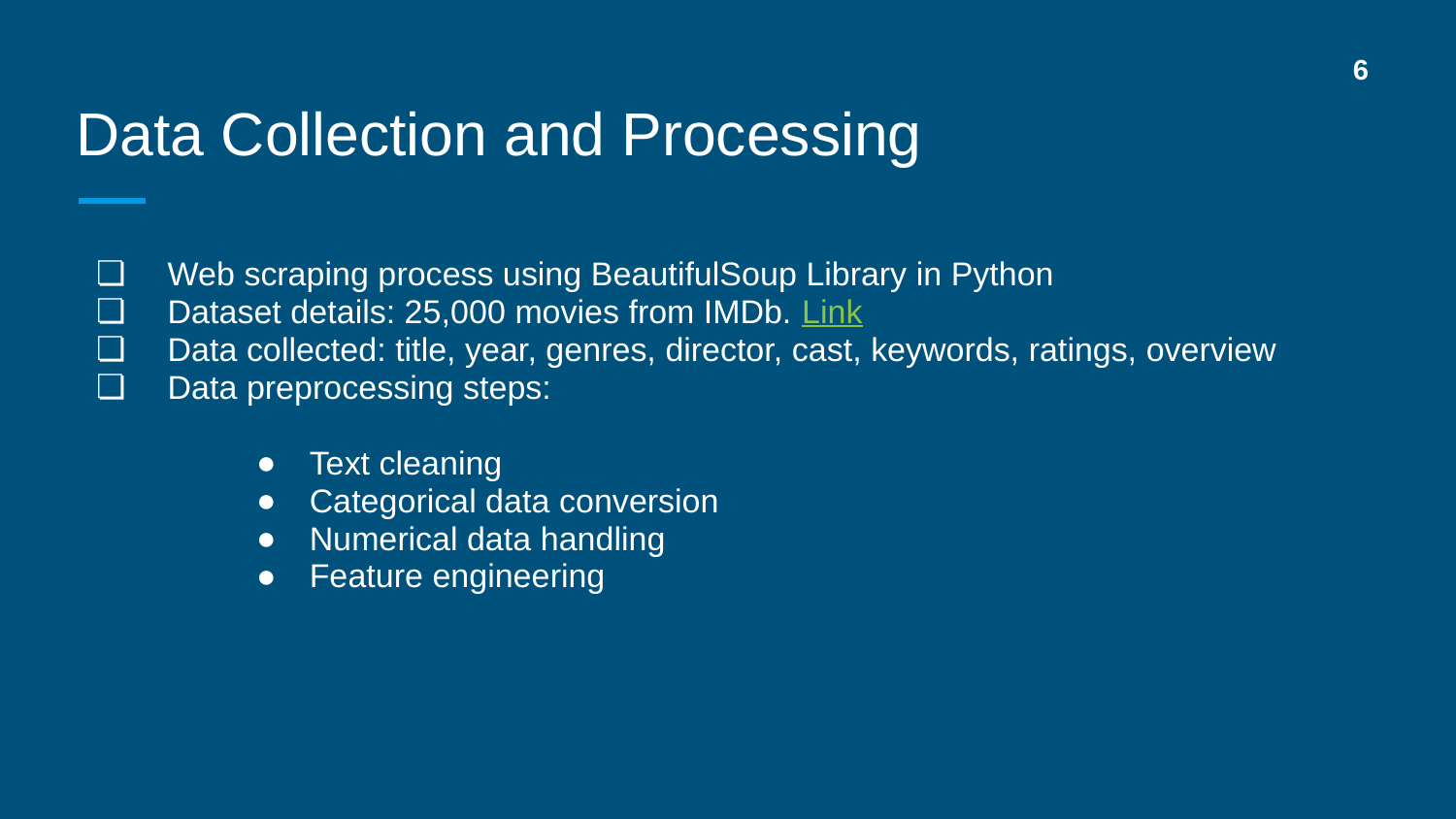

6
# Data Collection and Processing
  Web scraping process using BeautifulSoup Library in Python
  Dataset details: 25,000 movies from IMDb. Link
  Data collected: title, year, genres, director, cast, keywords, ratings, overview
  Data preprocessing steps:

Text cleaning
Categorical data conversion
Numerical data handling
Feature engineering